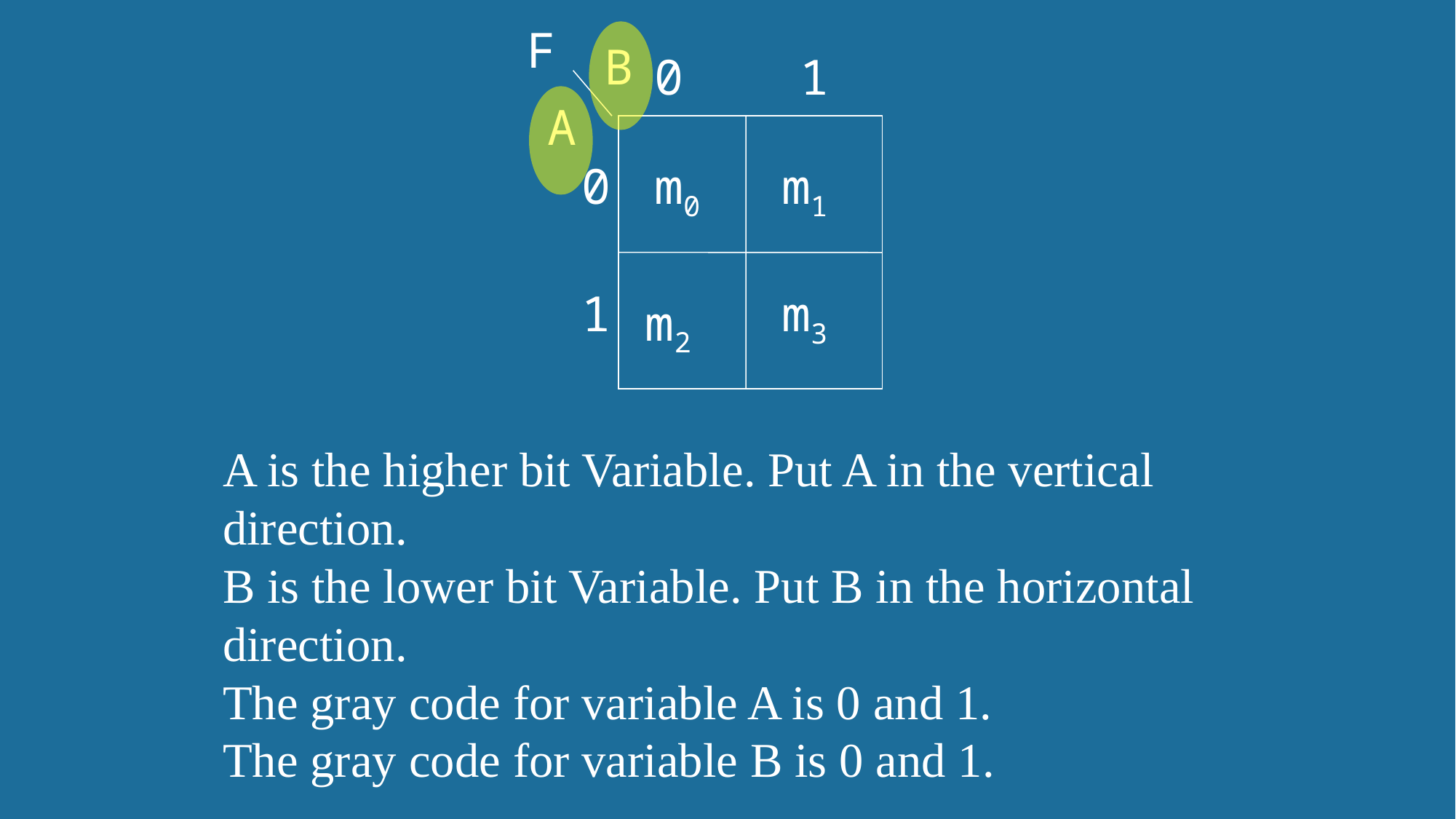

F
B
0
1

A

0
m0
m1

1
m3
m2

A is the higher bit Variable. Put A in the vertical direction.
B is the lower bit Variable. Put B in the horizontal direction.
The gray code for variable A is 0 and 1.
The gray code for variable B is 0 and 1.